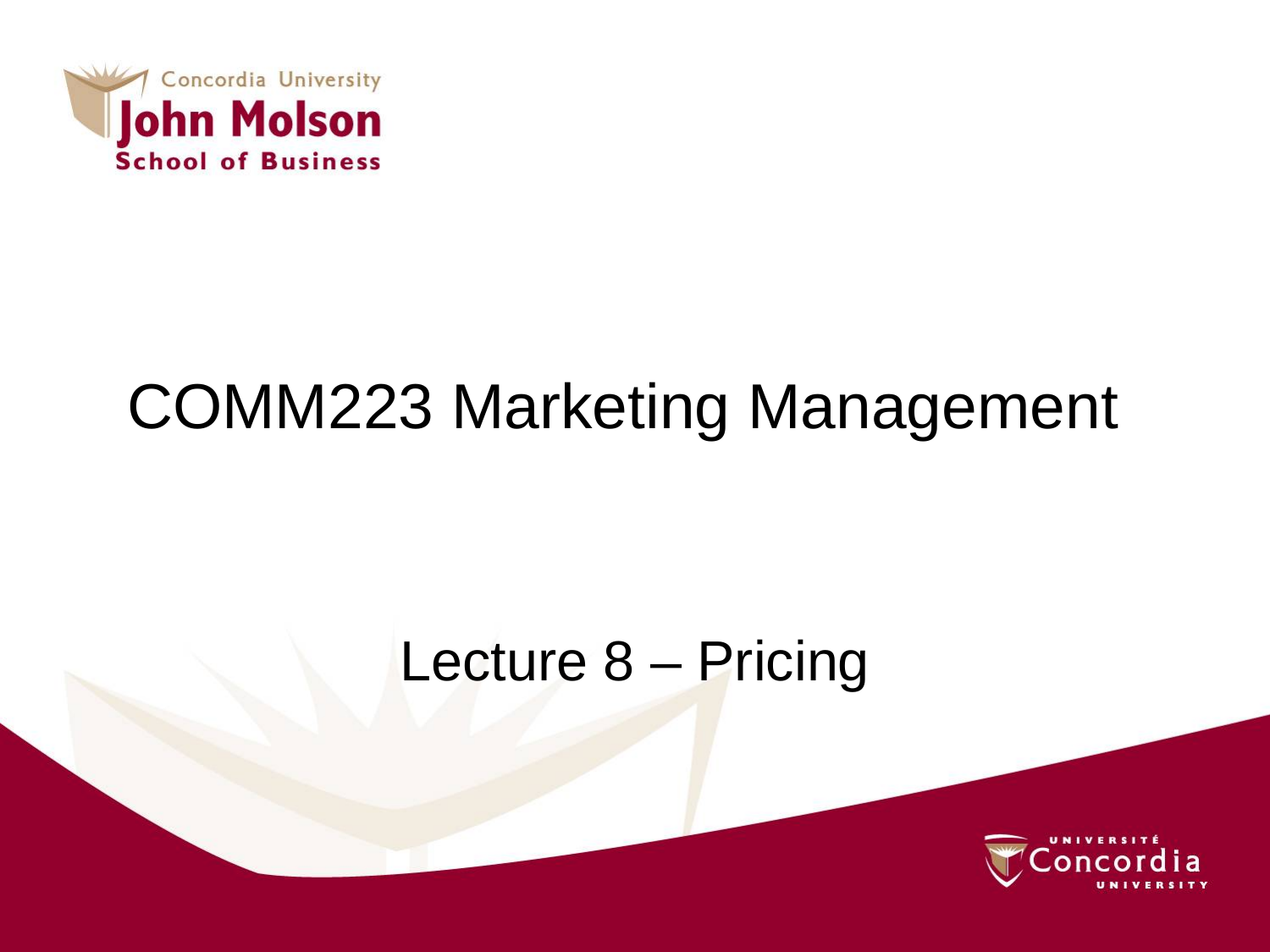

# COMM223 Marketing Management

Lecture 8 – Pricing